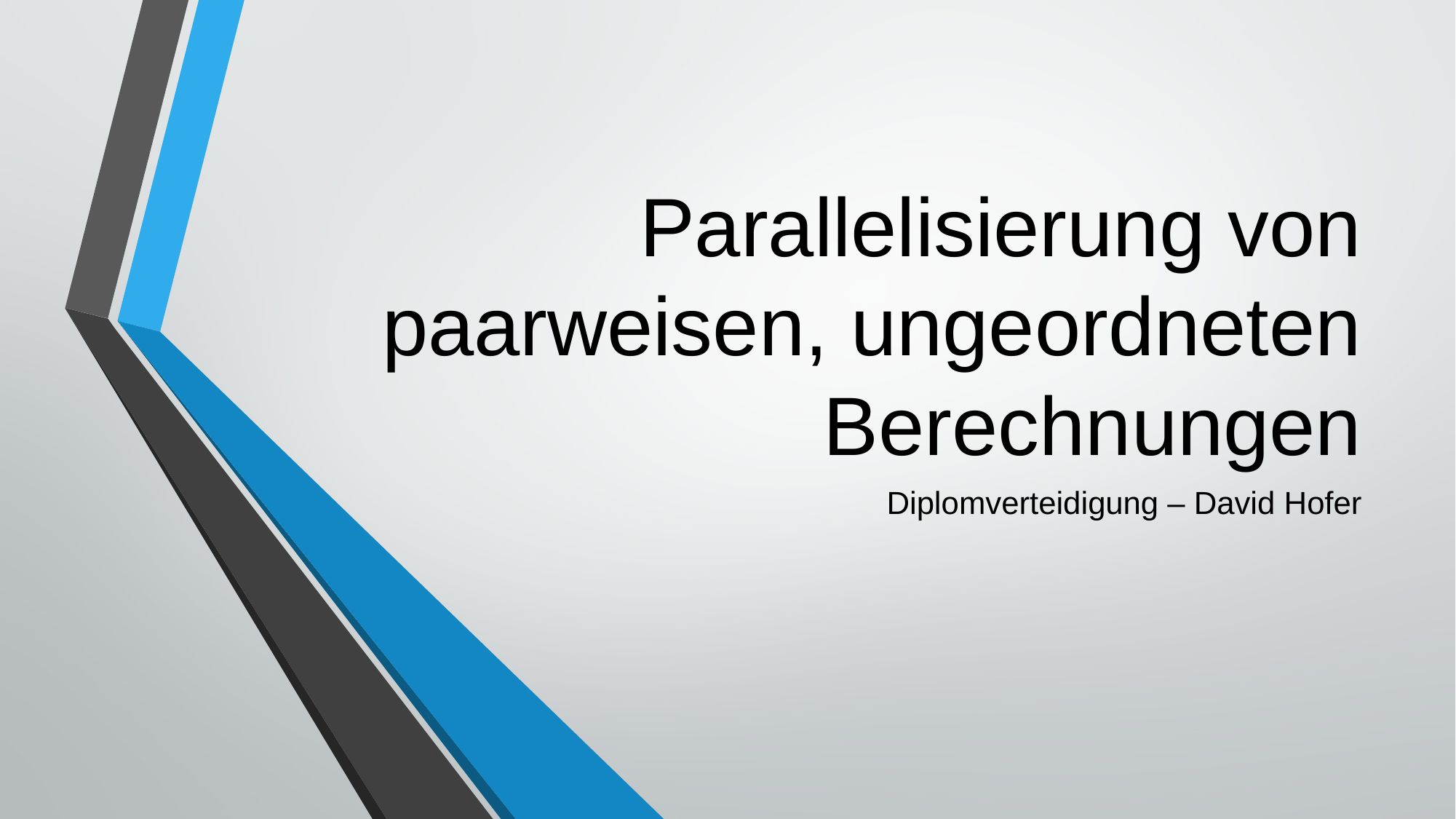

# Parallelisierung von paarweisen, ungeordneten Berechnungen
Diplomverteidigung – David Hofer